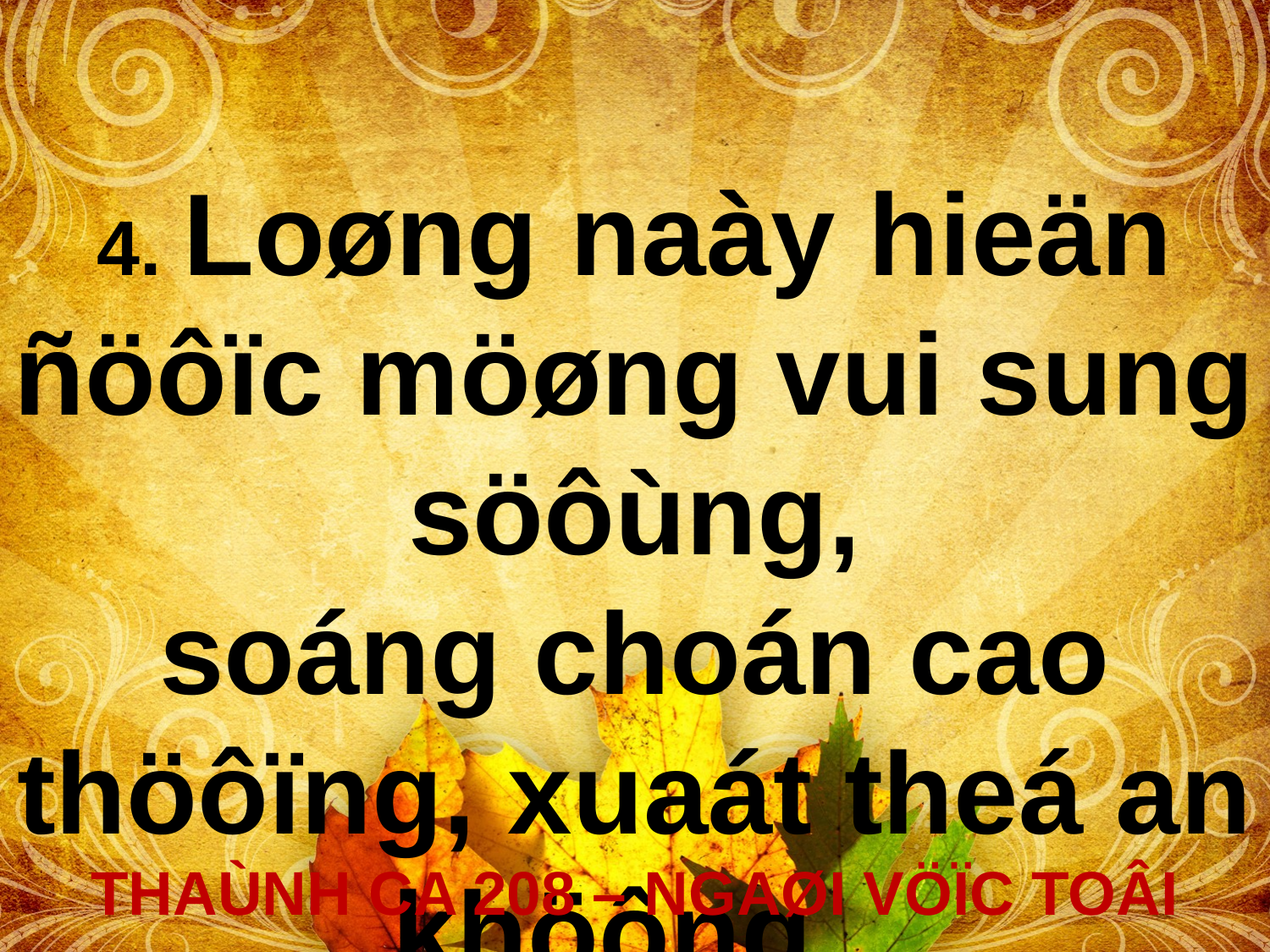

4. Loøng naày hieän ñöôïc möøng vui sung söôùng,
soáng choán cao thöôïng, xuaát theá an khöông.
THAÙNH CA 208 – NGAØI VÖÏC TOÂI